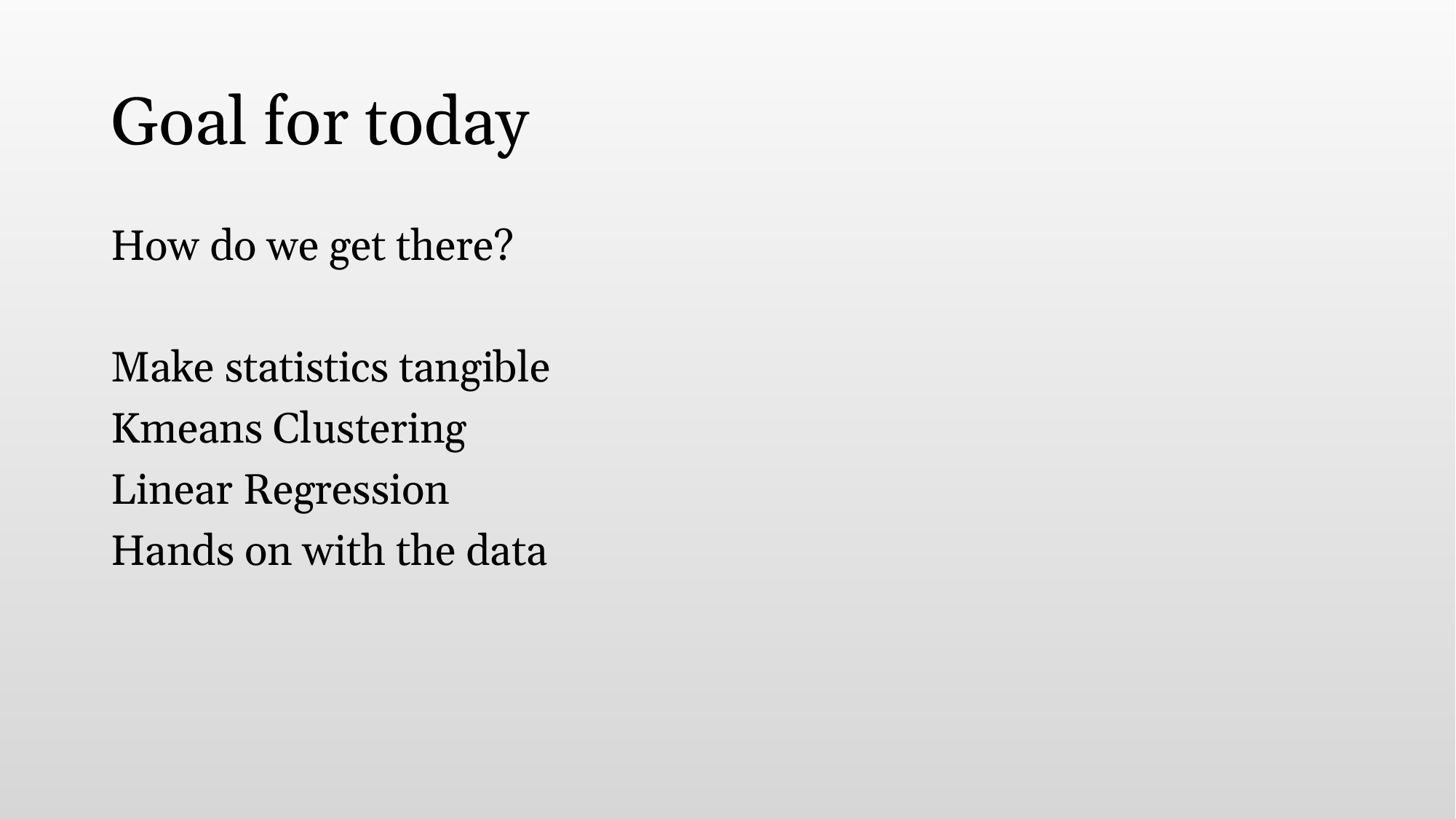

# Goal for today
How do we get there?

Make statistics tangible
Kmeans Clustering
Linear Regression
Hands on with the data